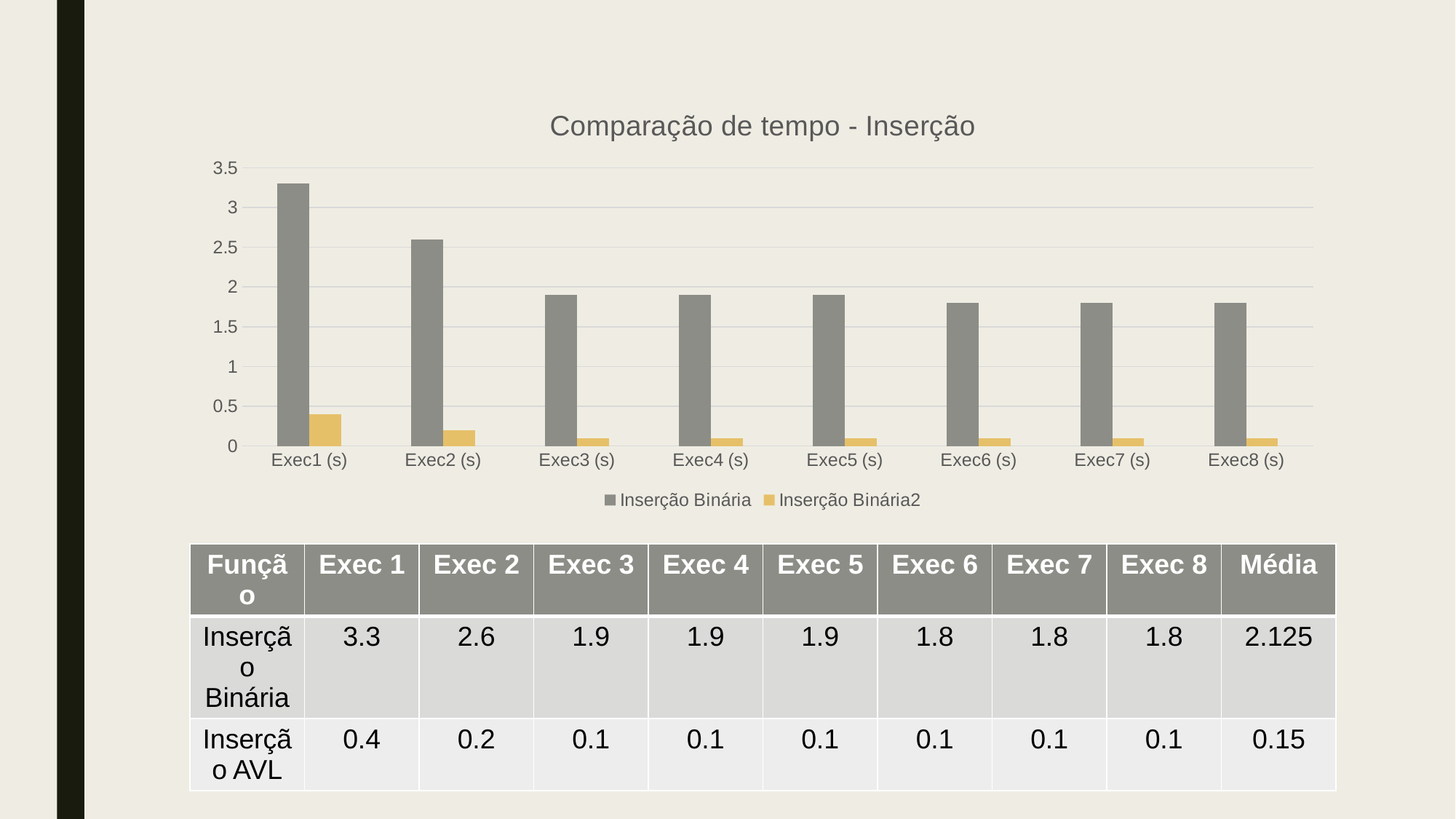

### Chart: Comparação de tempo - Inserção

| Category | Inserção Binária | Inserção Binária2 |
|---|---|---|
| Exec1 (s) | 3.3 | 0.4 |
| Exec2 (s) | 2.6 | 0.2 |
| Exec3 (s) | 1.9 | 0.1 |
| Exec4 (s) | 1.9 | 0.1 |
| Exec5 (s) | 1.9 | 0.1 |
| Exec6 (s) | 1.8 | 0.1 |
| Exec7 (s) | 1.8 | 0.1 |
| Exec8 (s) | 1.8 | 0.1 |
| Função | Exec 1 | Exec 2 | Exec 3 | Exec 4 | Exec 5 | Exec 6 | Exec 7 | Exec 8 | Média |
| --- | --- | --- | --- | --- | --- | --- | --- | --- | --- |
| Inserção Binária | 3.3 | 2.6 | 1.9 | 1.9 | 1.9 | 1.8 | 1.8 | 1.8 | 2.125 |
| Inserção AVL | 0.4 | 0.2 | 0.1 | 0.1 | 0.1 | 0.1 | 0.1 | 0.1 | 0.15 |